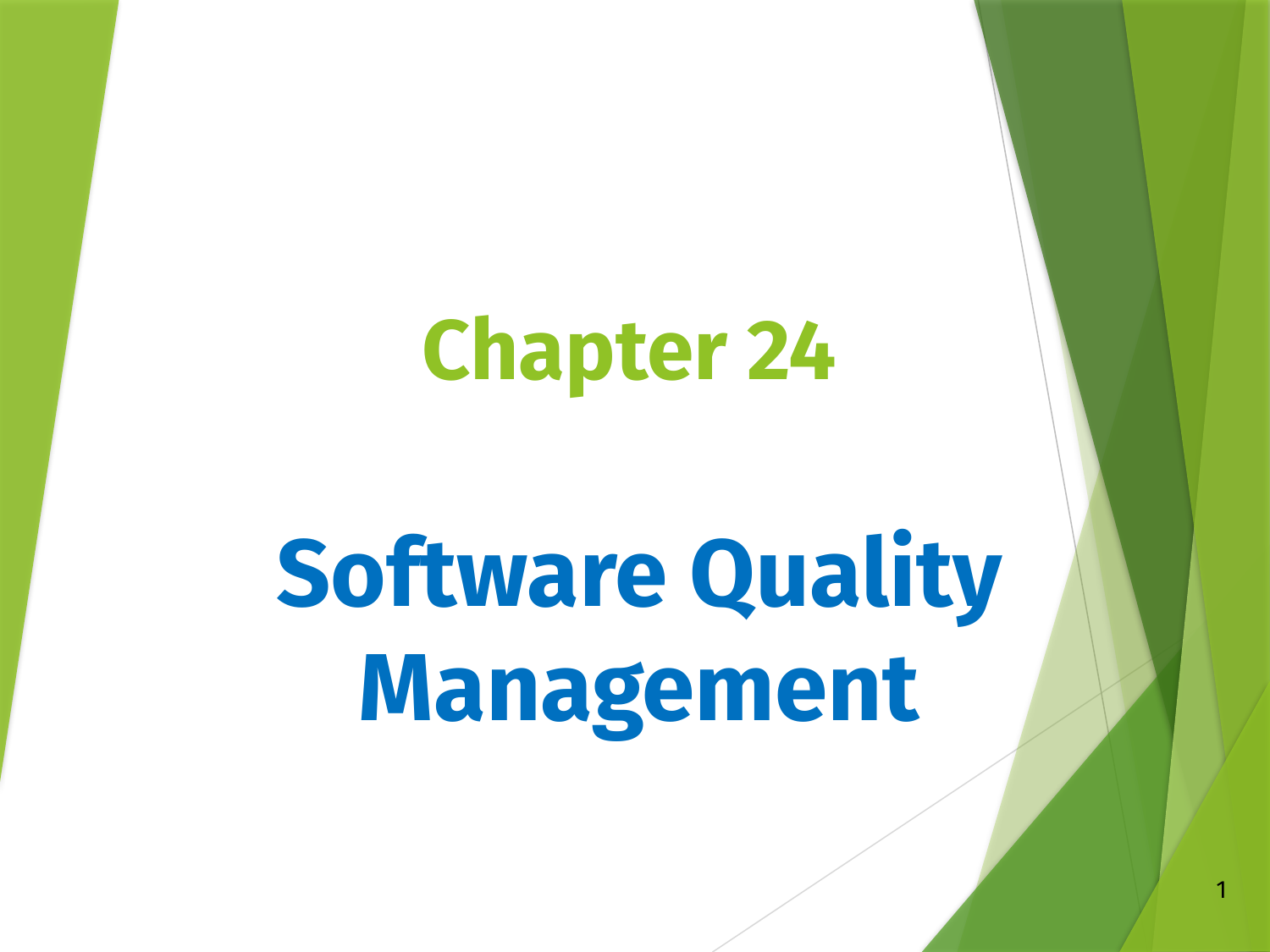

# Chapter 24 Software Quality Management
1